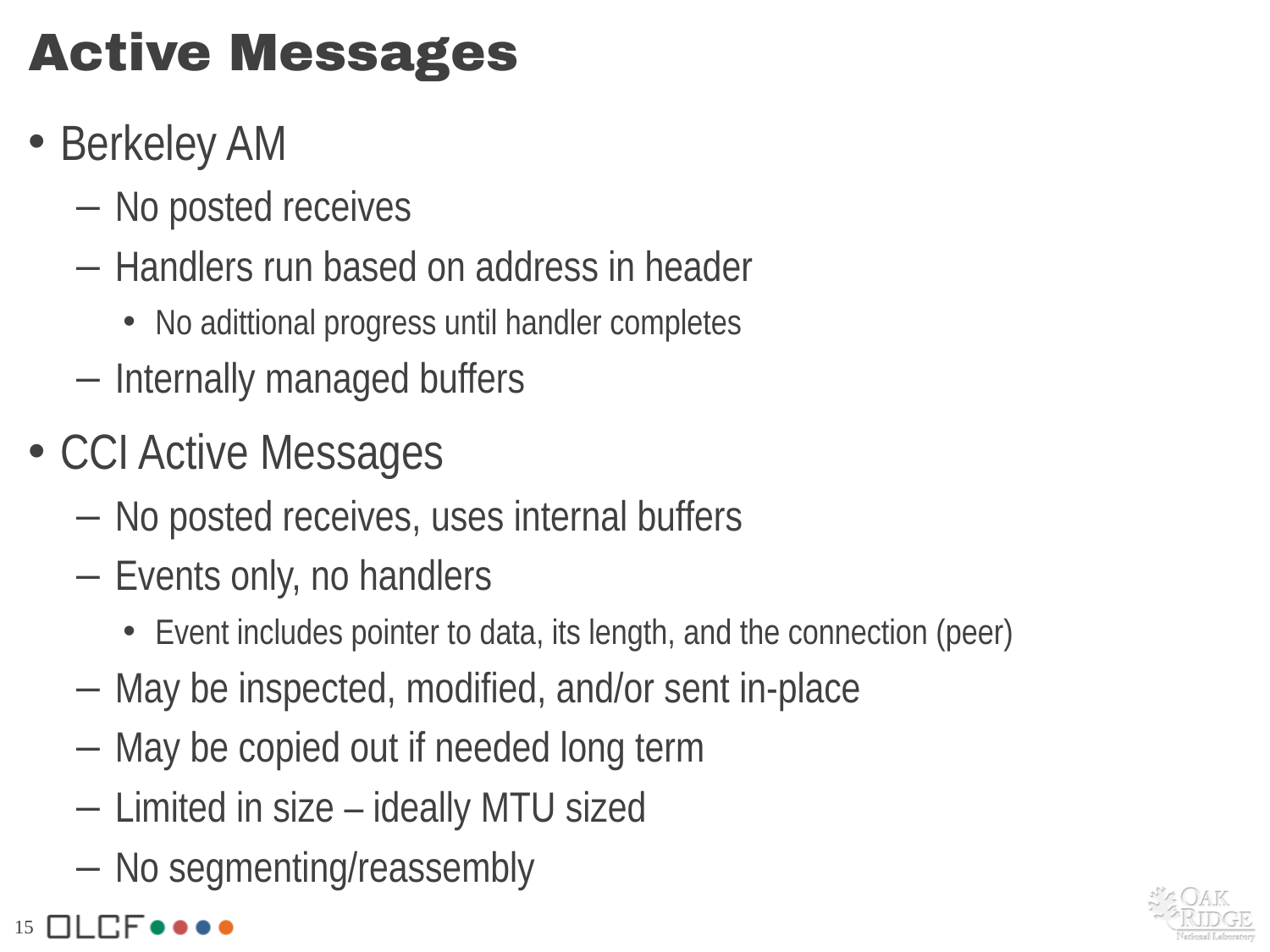

# Active Messages
Berkeley AM
No posted receives
Handlers run based on address in header
No adittional progress until handler completes
Internally managed buffers
CCI Active Messages
No posted receives, uses internal buffers
Events only, no handlers
Event includes pointer to data, its length, and the connection (peer)
May be inspected, modified, and/or sent in-place
May be copied out if needed long term
Limited in size – ideally MTU sized
No segmenting/reassembly